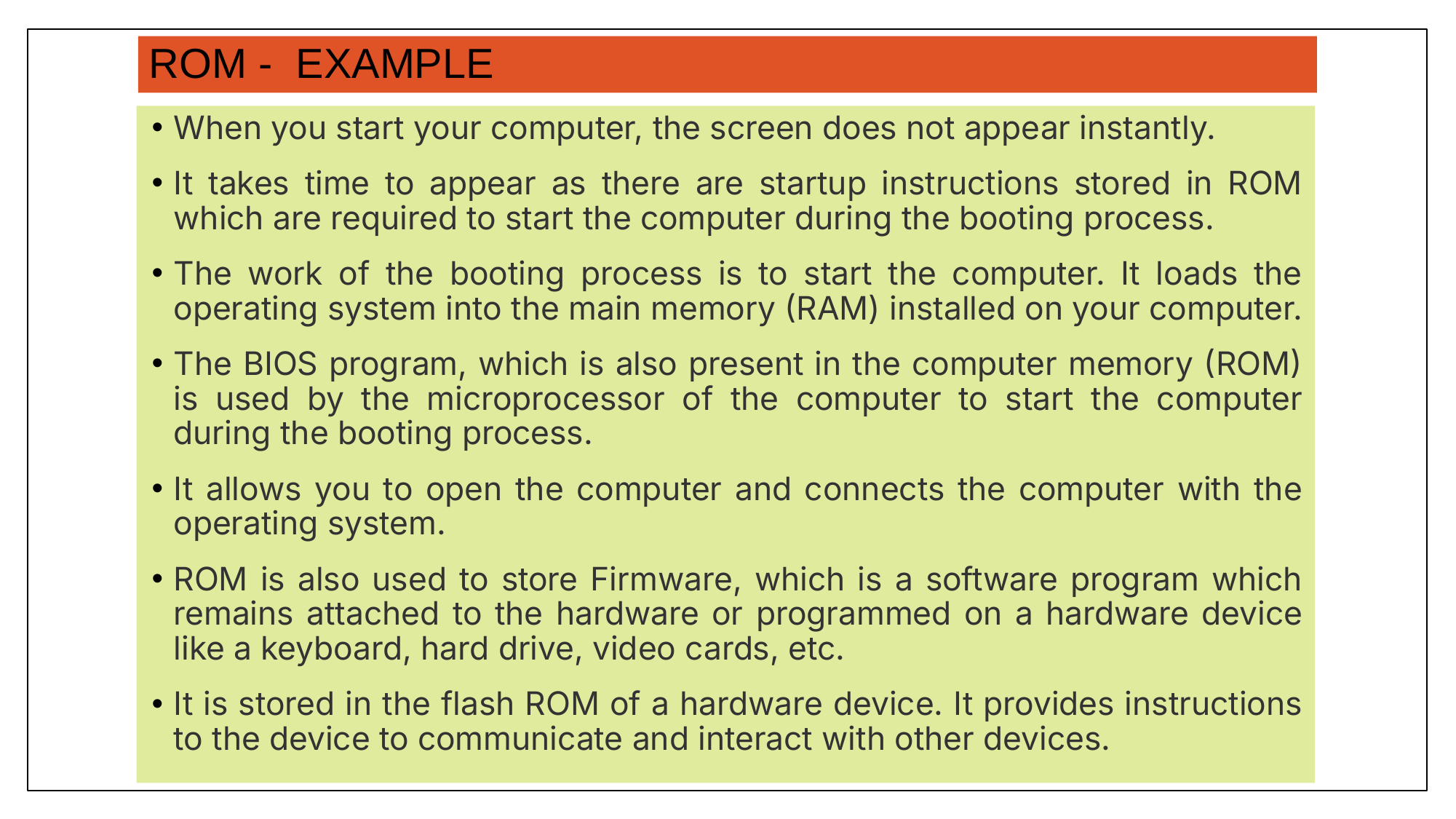

# ROM -  EXAMPLE
When you start your computer, the screen does not appear instantly.
It takes time to appear as there are startup instructions stored in ROM which are required to start the computer during the booting process.
The work of the booting process is to start the computer. It loads the operating system into the main memory (RAM) installed on your computer.
The BIOS program, which is also present in the computer memory (ROM) is used by the microprocessor of the computer to start the computer during the booting process.
It allows you to open the computer and connects the computer with the operating system.
ROM is also used to store Firmware, which is a software program which remains attached to the hardware or programmed on a hardware device like a keyboard, hard drive, video cards, etc.
It is stored in the flash ROM of a hardware device. It provides instructions to the device to communicate and interact with other devices.